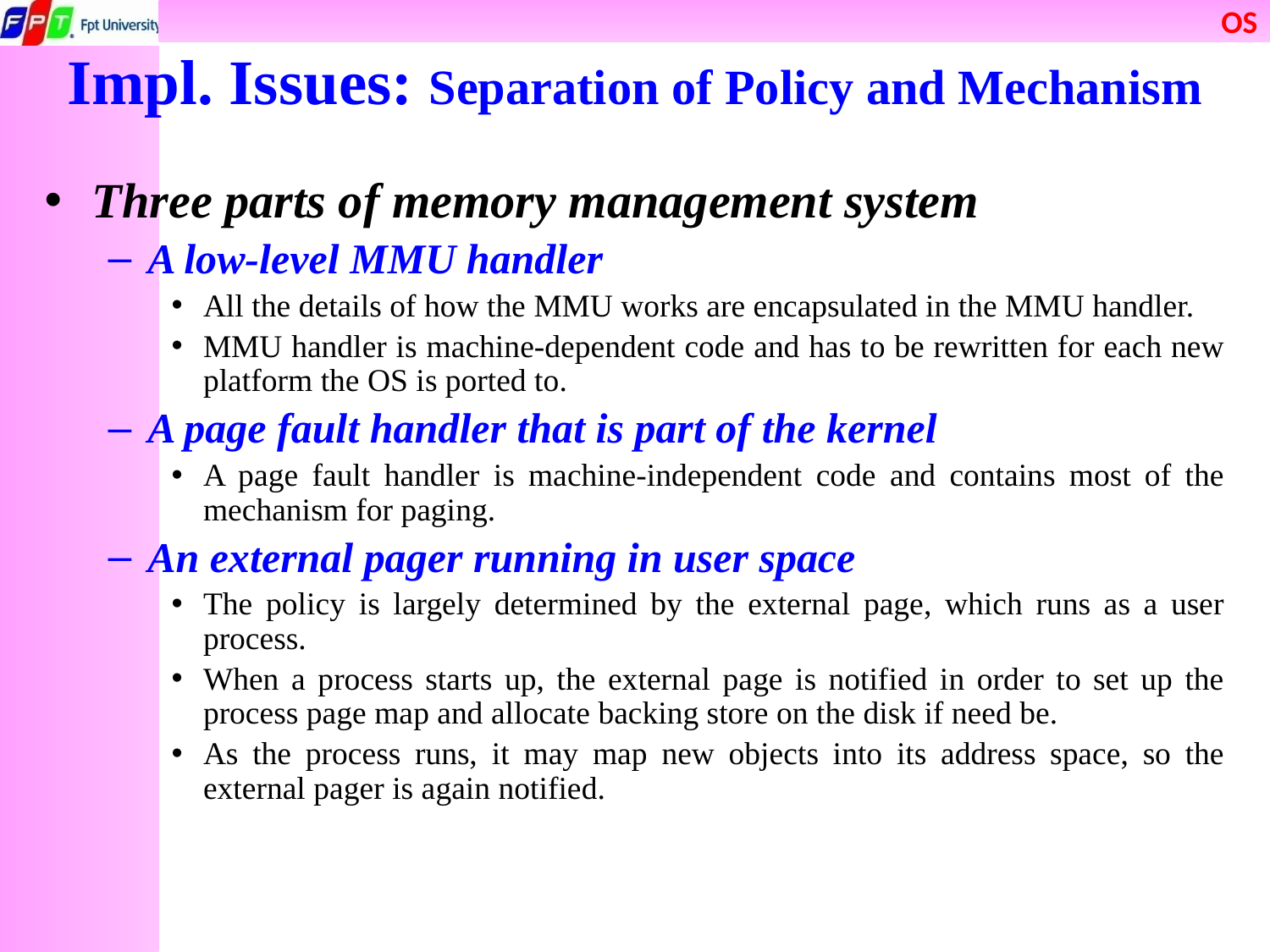

# Impl. Issues: Separation of Policy and Mechanism
Three parts of memory management system
A low-level MMU handler
All the details of how the MMU works are encapsulated in the MMU handler.
MMU handler is machine-dependent code and has to be rewritten for each new platform the OS is ported to.
A page fault handler that is part of the kernel
A page fault handler is machine-independent code and contains most of the mechanism for paging.
An external pager running in user space
The policy is largely determined by the external page, which runs as a user process.
When a process starts up, the external page is notified in order to set up the process page map and allocate backing store on the disk if need be.
As the process runs, it may map new objects into its address space, so the external pager is again notified.